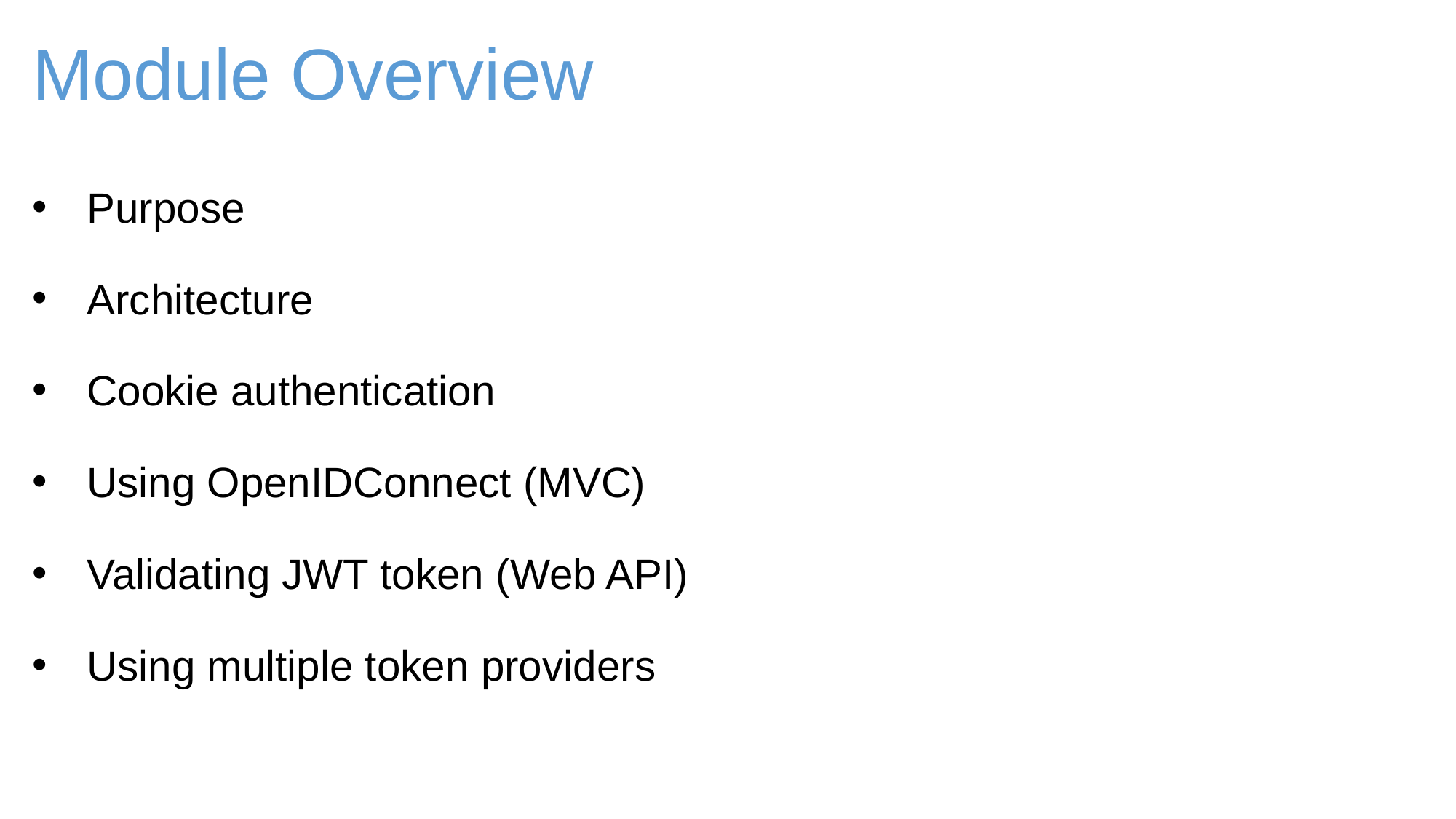

# Module Overview
Purpose
Architecture
Cookie authentication
Using OpenIDConnect (MVC)
Validating JWT token (Web API)
Using multiple token providers